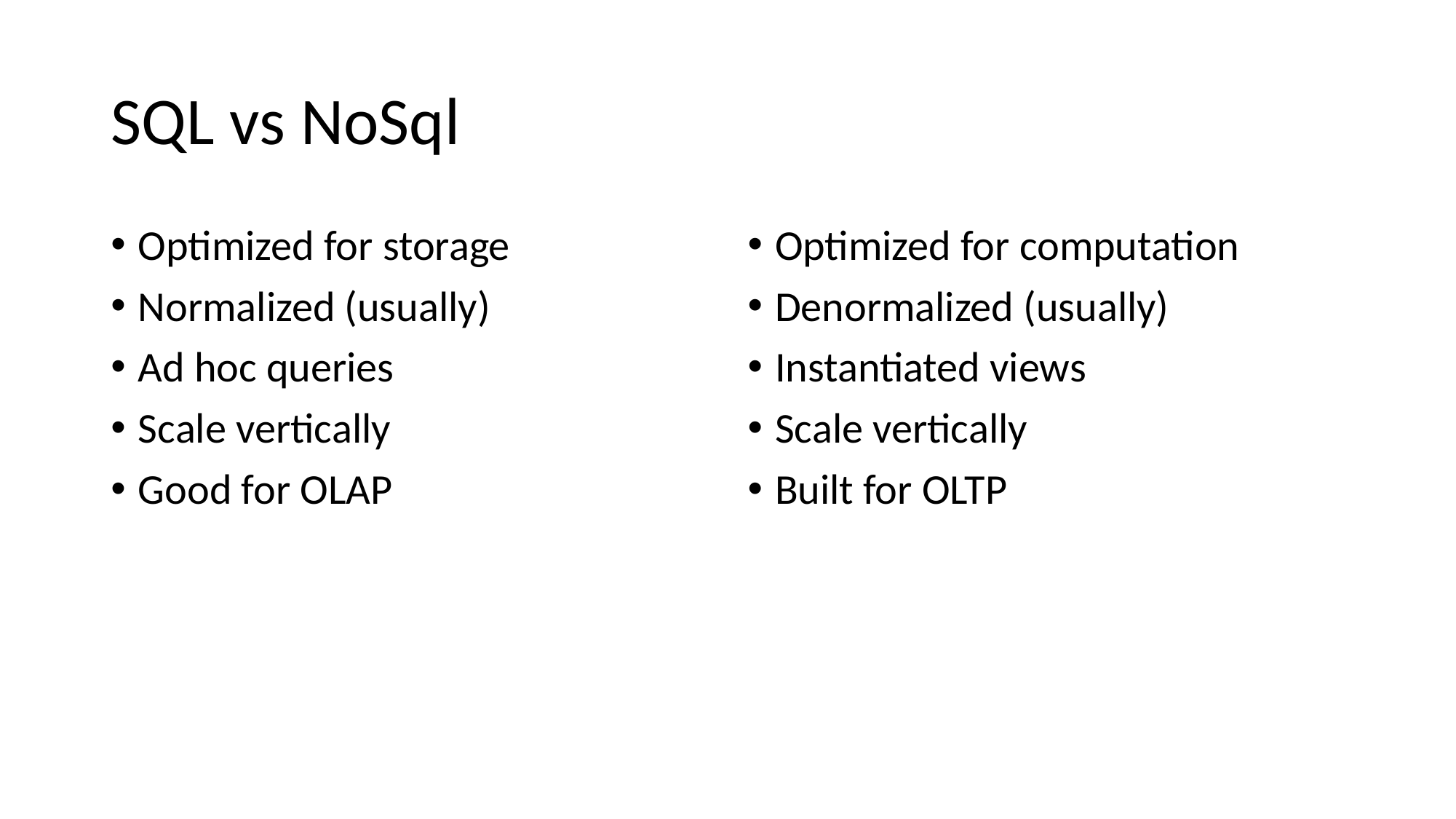

# SQL vs NoSql
Optimized for storage
Normalized (usually)
Ad hoc queries
Scale vertically
Good for OLAP
Optimized for computation
Denormalized (usually)
Instantiated views
Scale vertically
Built for OLTP